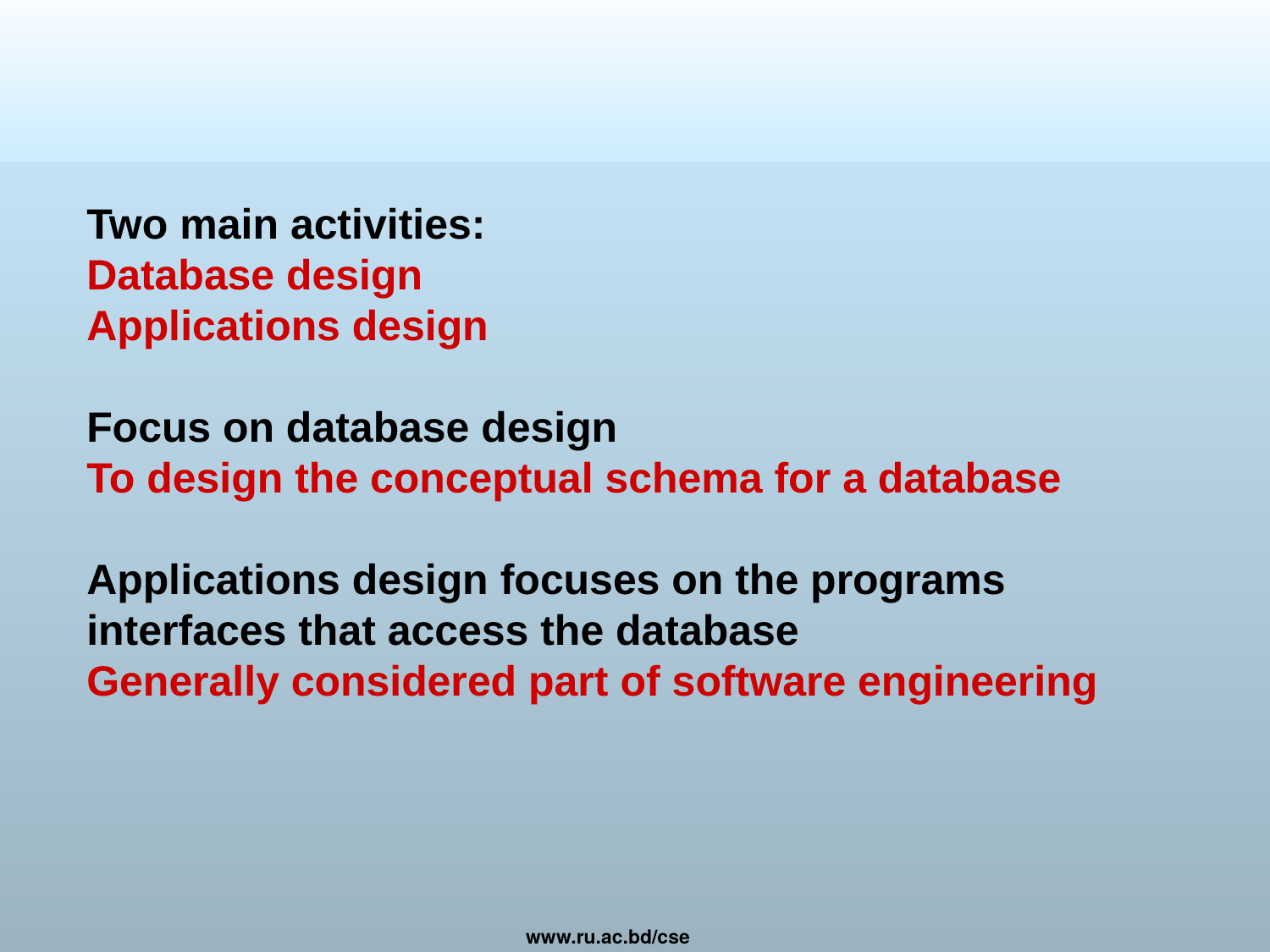

Two main activities:
Database design
Applications design

Focus on database design
To design the conceptual schema for a database

Applications design focuses on the programs
interfaces that access the database
Generally considered part of software engineering